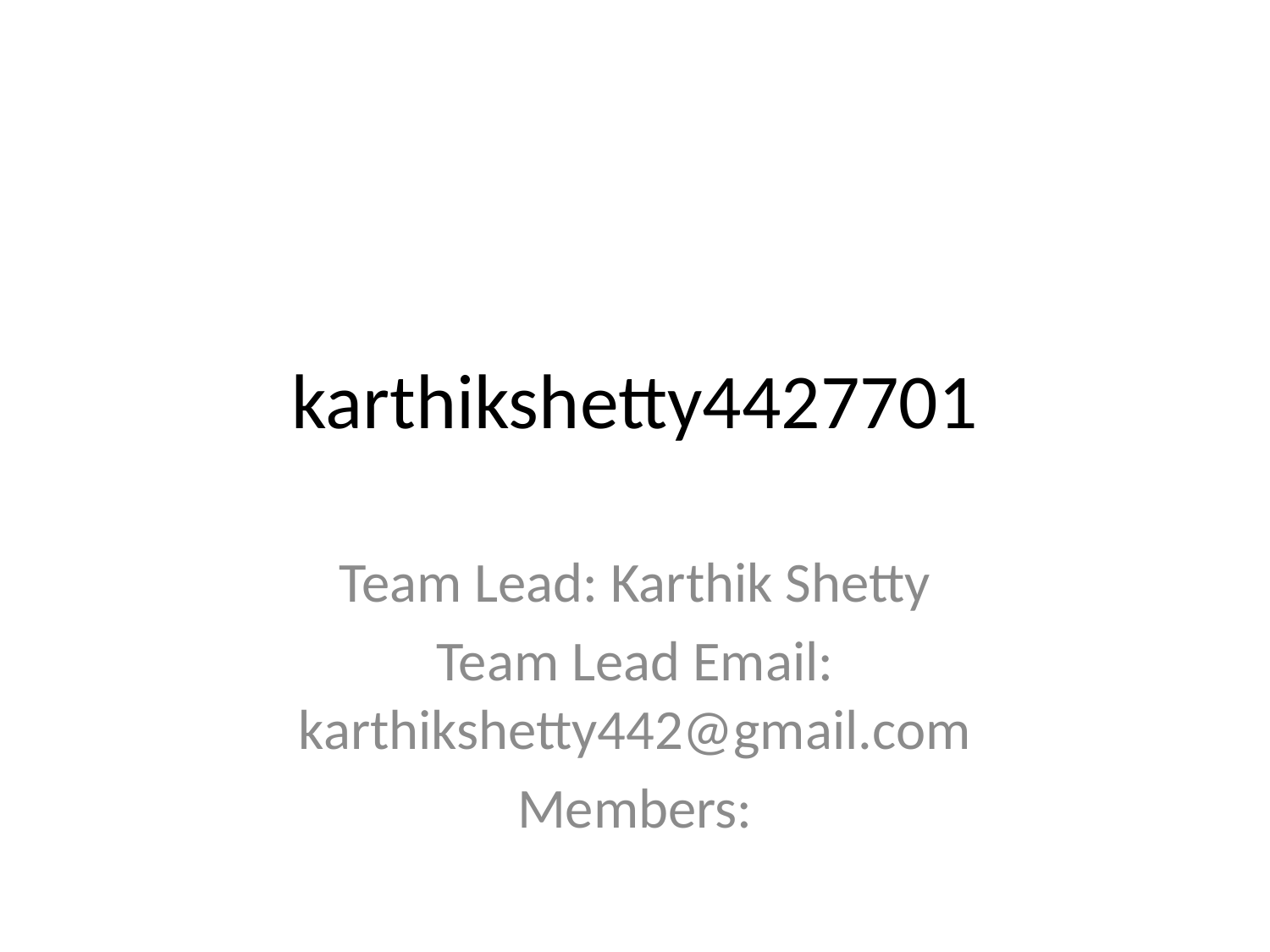

# karthikshetty4427701
Team Lead: Karthik Shetty
Team Lead Email: karthikshetty442@gmail.com
Members: